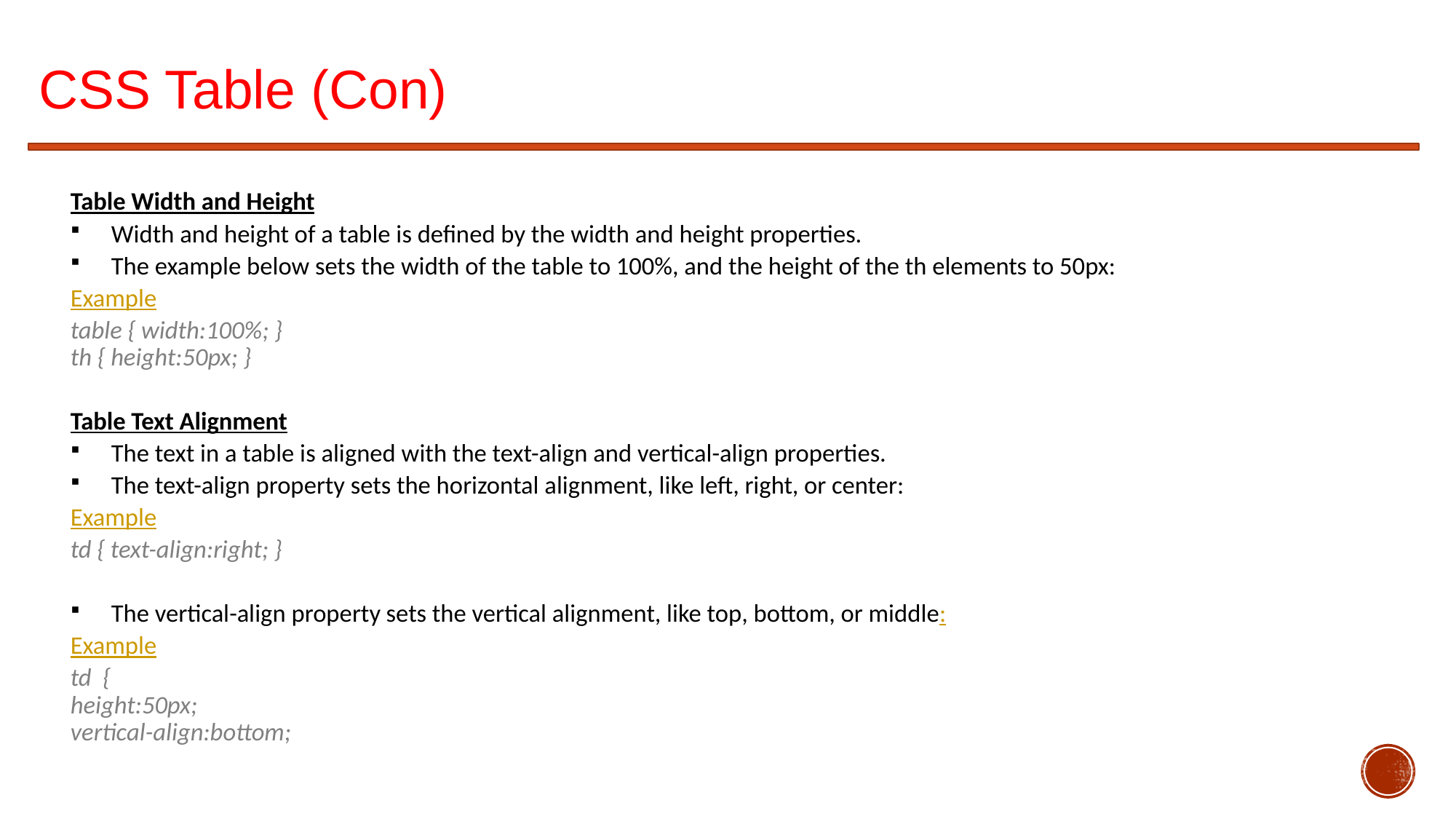

CSS Table (Con)

Table Width and Height
Width and height of a table is defined by the width and height properties.
The example below sets the width of the table to 100%, and the height of the th elements to 50px:
Example
table { width:100%; }
th { height:50px; }

Table Text Alignment
The text in a table is aligned with the text-align and vertical-align properties.
The text-align property sets the horizontal alignment, like left, right, or center:
Example
td { text-align:right; }

The vertical-align property sets the vertical alignment, like top, bottom, or middle:
Example
td  {
height:50px;
vertical-align:bottom;